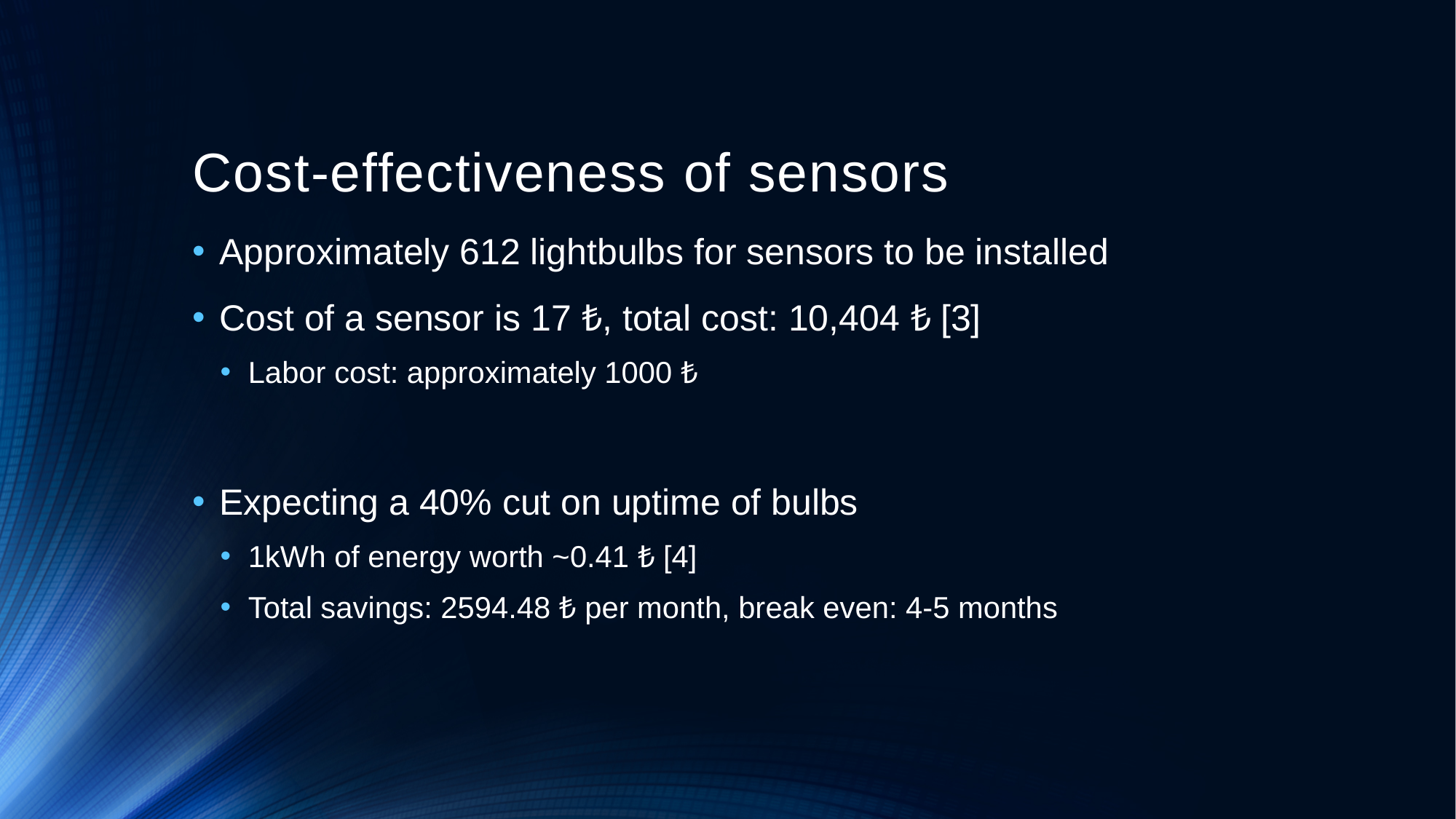

# Cost-effectiveness of sensors
Approximately 612 lightbulbs for sensors to be installed
Cost of a sensor is 17 ₺, total cost: 10,404 ₺ [3]
Labor cost: approximately 1000 ₺

Expecting a 40% cut on uptime of bulbs
1kWh of energy worth ~0.41 ₺ [4]
Total savings: 2594.48 ₺ per month, break even: 4-5 months